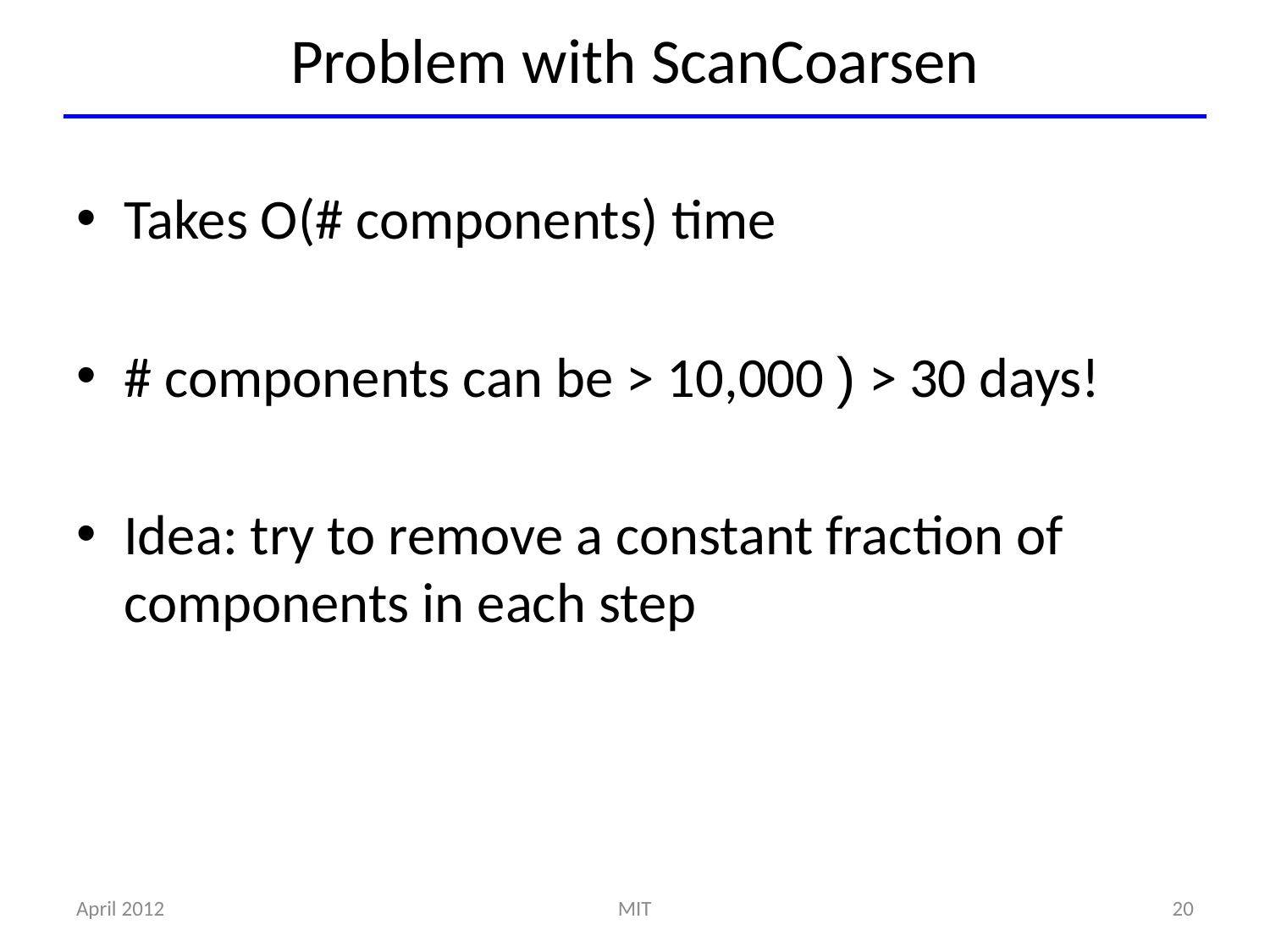

# Problem with ScanCoarsen
Takes O(# components) time

# components can be > 10,000 ) > 30 days!

Idea: try to remove a constant fraction of components in each step
April 2012
MIT
20